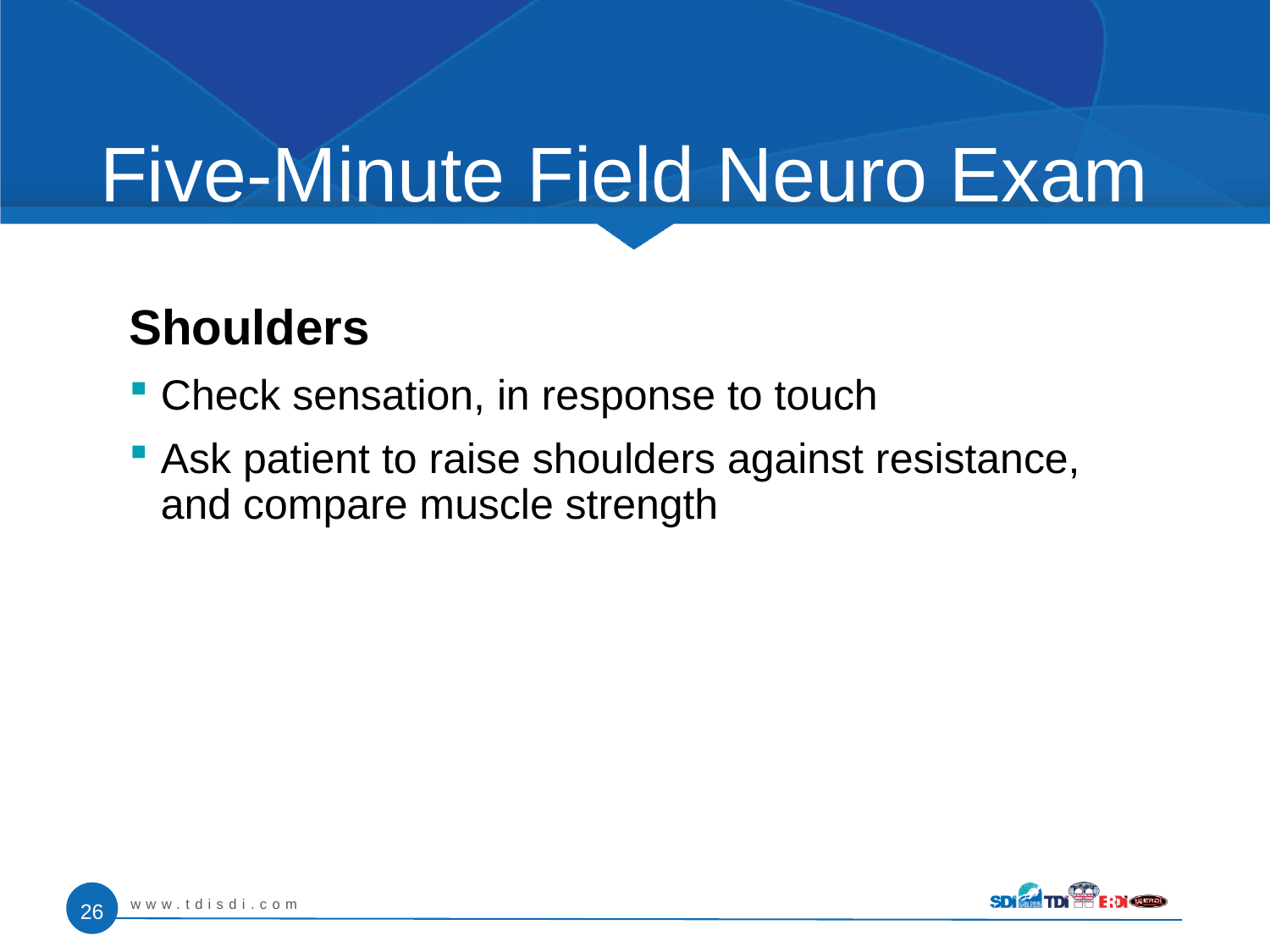

# Five-Minute Field Neuro Exam
Shoulders
Check sensation, in response to touch
Ask patient to raise shoulders against resistance, and compare muscle strength
www.tdisdi.com
26